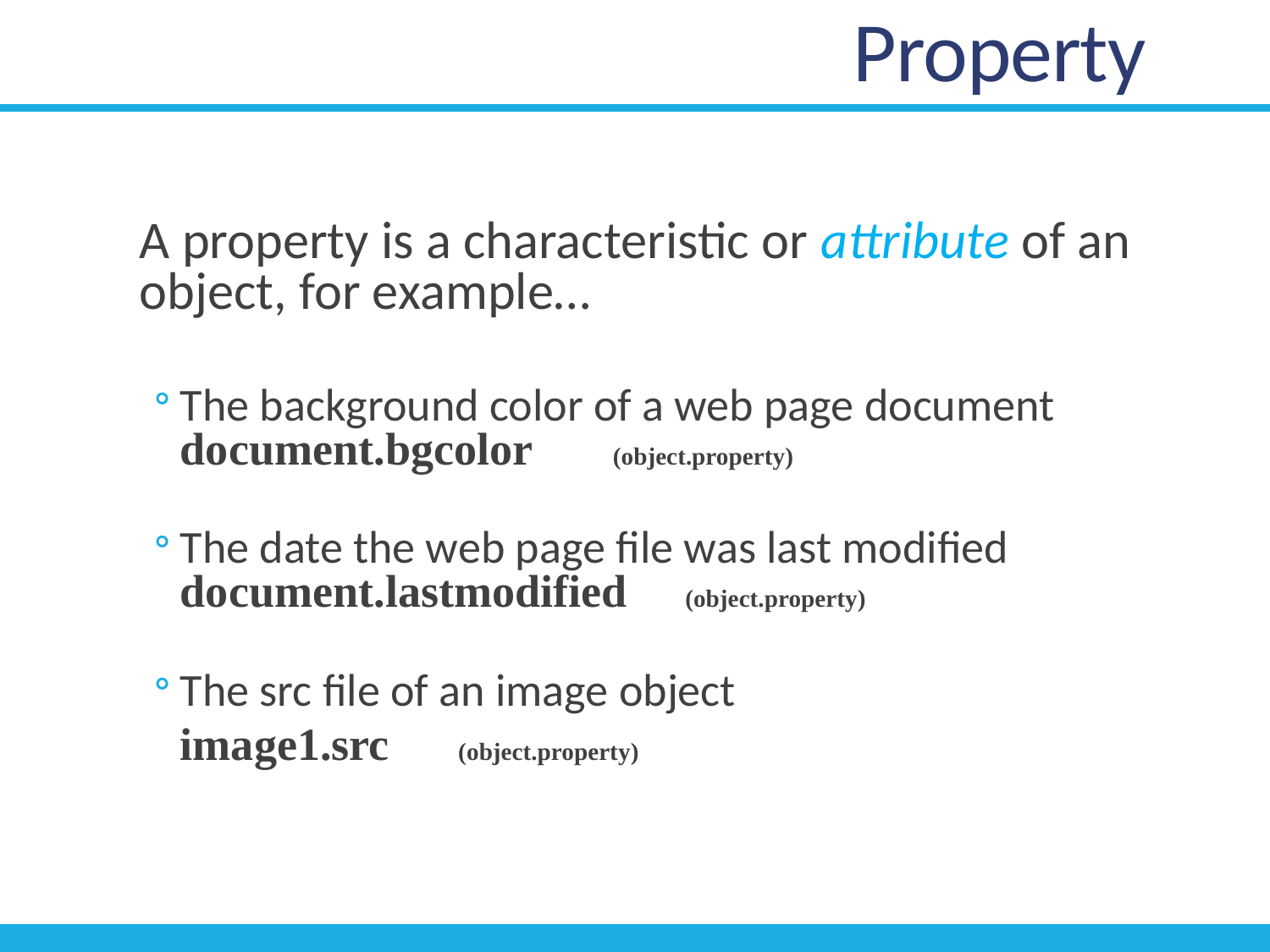

# Property
A property is a characteristic or attribute of an object, for example…
The background color of a web page document
document.bgcolor       (object.property)
The date the web page file was last modified
document.lastmodified     (object.property)
The src file of an image object
	image1.src      (object.property)